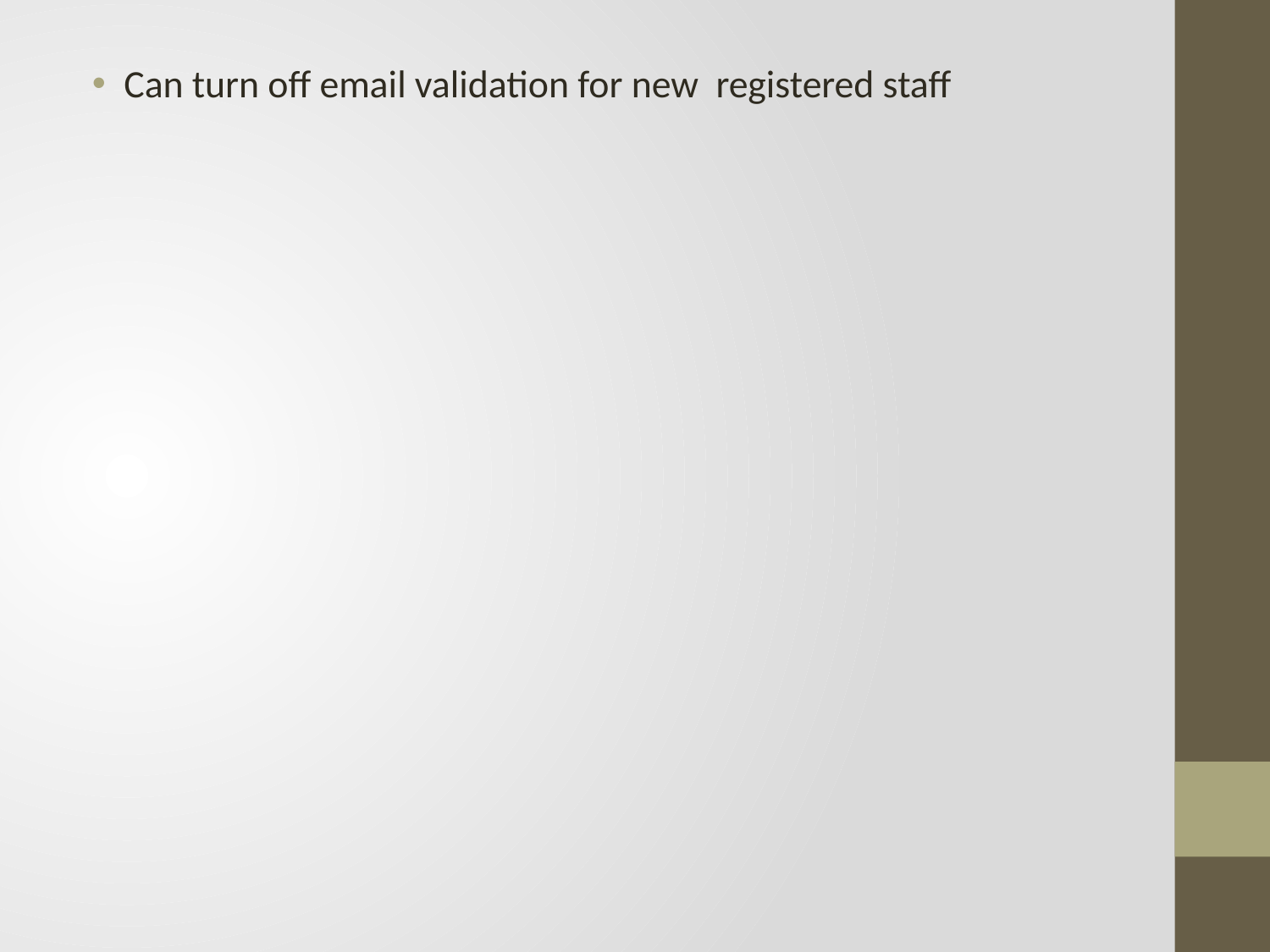

Can turn off email validation for new  registered staff